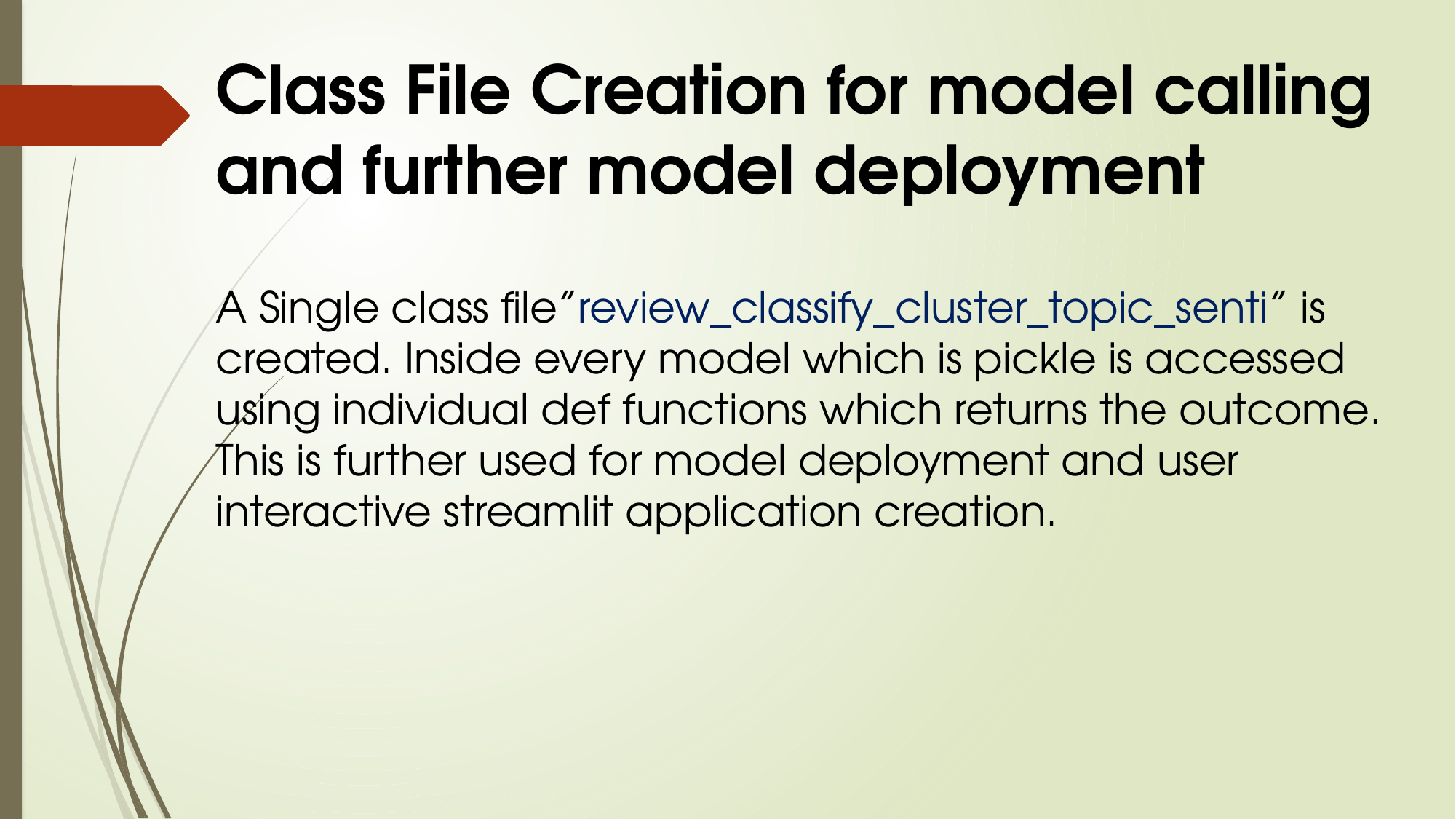

Class File Creation for model calling and further model deployment
A Single class file”review_classify_cluster_topic_senti” is created. Inside every model which is pickle is accessed using individual def functions which returns the outcome. This is further used for model deployment and user interactive streamlit application creation.